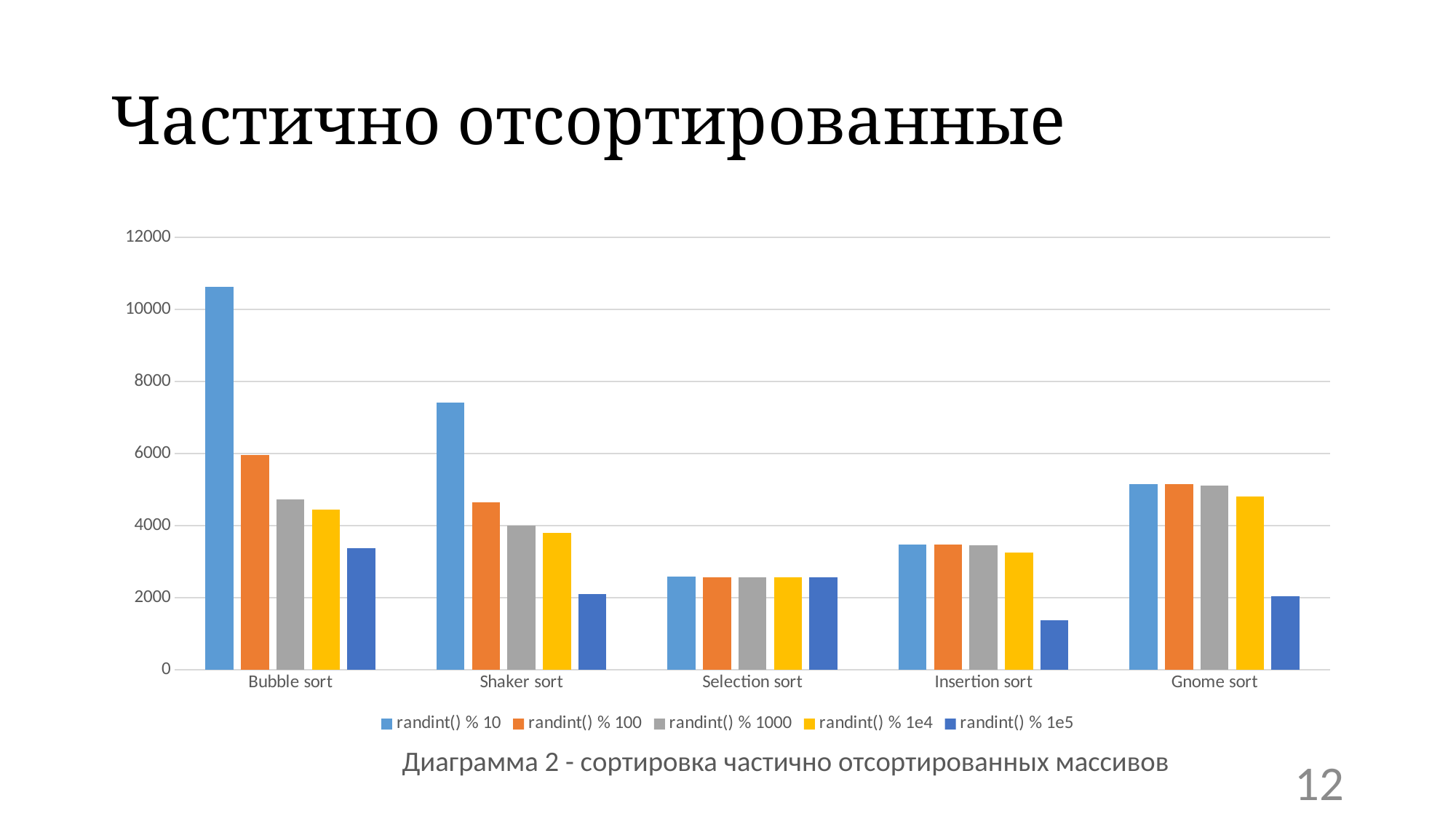

# Частично отсортированные

### Chart

| Category | randint() % 10 | randint() % 100 | randint() % 1000 | randint() % 1e4 | randint() % 1e5 |
|---|---|---|---|---|---|
| Bubble sort | 10627.09 | 5969.0 | 4730.7 | 4451.56 | 3380.56 |
| Shaker sort | 7420.33 | 4652.05 | 3992.53 | 3802.48 | 2105.07 |
| Selection sort | 2578.27 | 2577.58 | 2576.65 | 2574.47 | 2573.24 |
| Insertion sort | 3477.29 | 3482.53 | 3456.83 | 3247.58 | 1376.54 |
| Gnome sort | 5153.24 | 5157.65 | 5120.61 | 4810.62 | 2040.0 |
Диаграмма 2 - сортировка частично отсортированных массивов
12